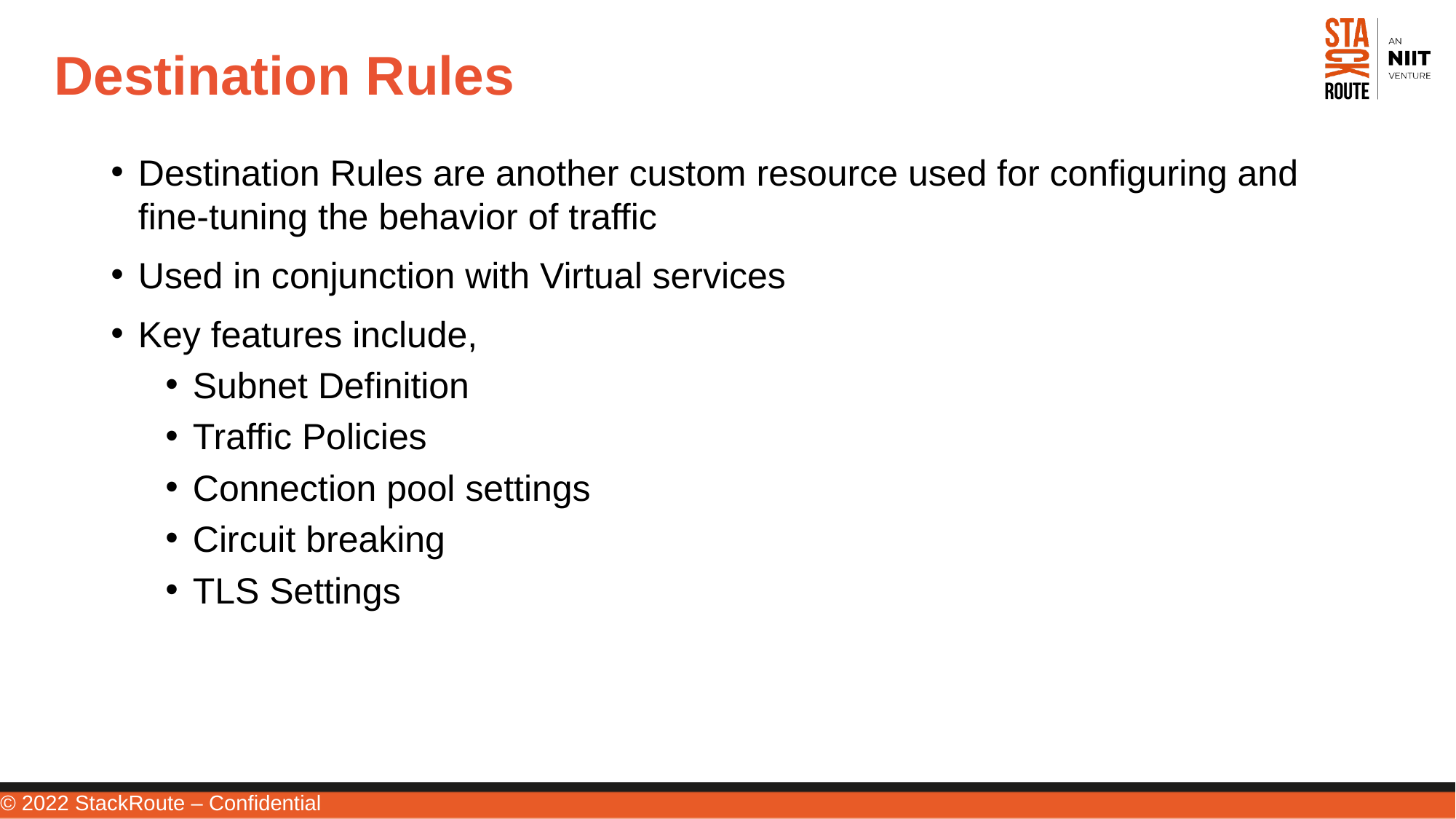

# Destination Rules
Destination Rules are another custom resource used for configuring and fine-tuning the behavior of traffic
Used in conjunction with Virtual services
Key features include,
Subnet Definition
Traffic Policies
Connection pool settings
Circuit breaking
TLS Settings